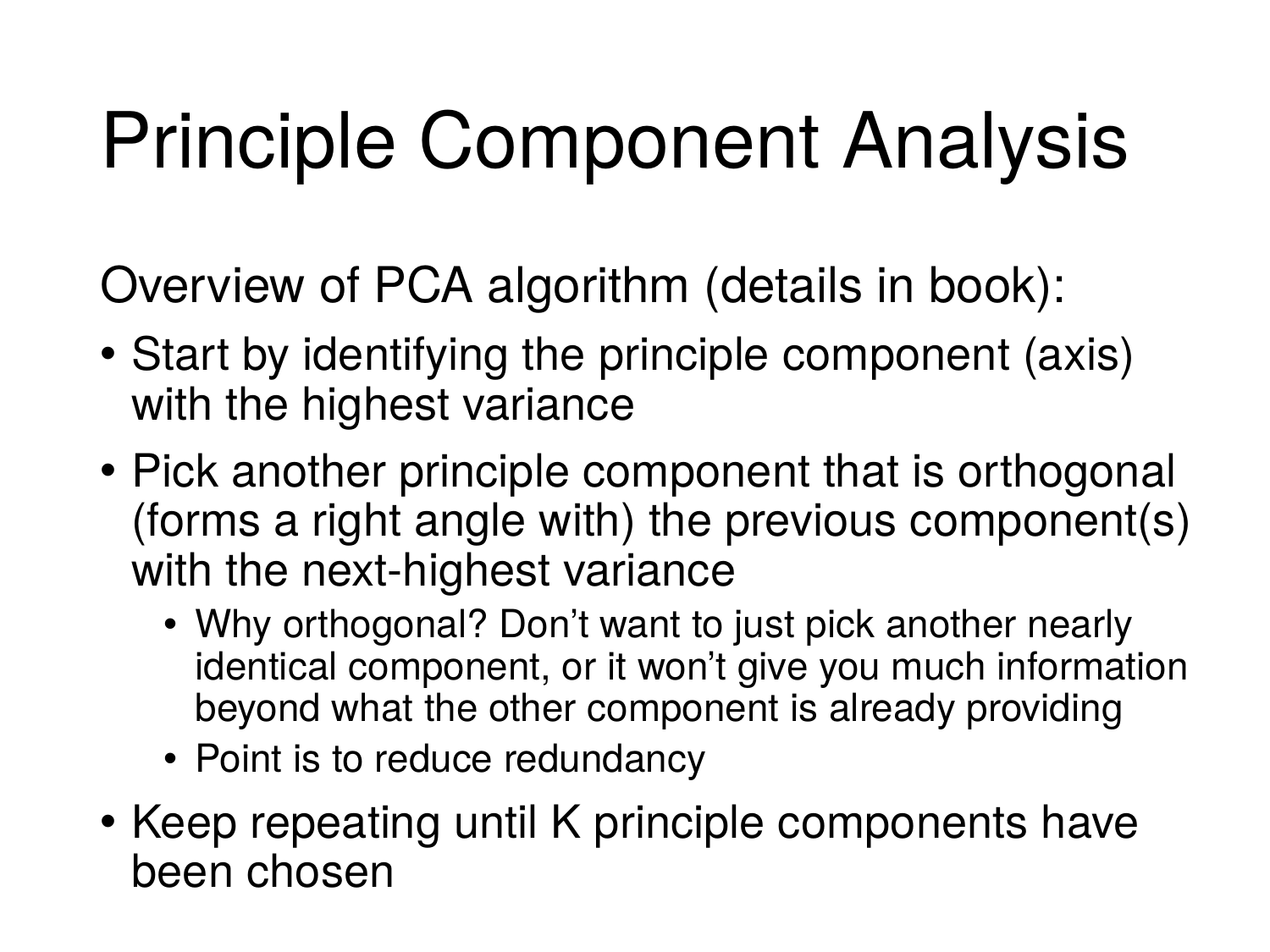

# Principle Component Analysis
Overview of PCA algorithm (details in book):
Start by identifying the principle component (axis) with the highest variance
Pick another principle component that is orthogonal (forms a right angle with) the previous component(s) with the next-highest variance
Why orthogonal? Don’t want to just pick another nearly identical component, or it won’t give you much information beyond what the other component is already providing
Point is to reduce redundancy
Keep repeating until K principle components have been chosen